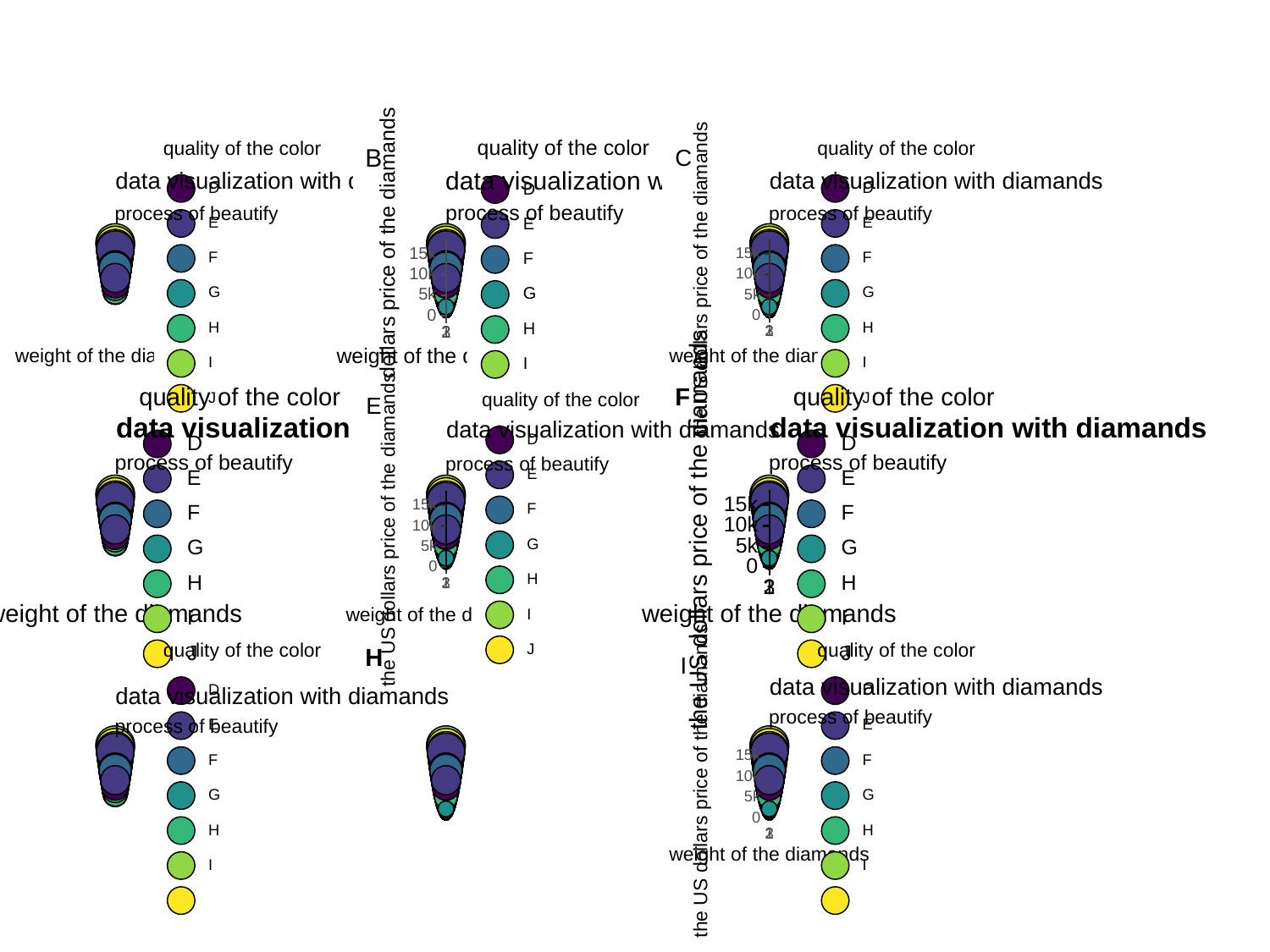

#

quality of the color
quality of the color
quality of the color

B
C

data visualization with diamands
data visualization with diamands
data visualization with diamands

D
D
D
process of beautify
process of beautify
process of beautify

E
E
E

15k
15k

F
F

F

10k

10k

the US dollars price of the diamands

the US dollars price of the diamands

G
G

G

5k

5k

0

0

H
H
H
3
1
2
3
1
2

weight of the diamands
weight of the diamands
weight of the diamands

I
I
I

quality of the color
quality of the color
F
quality of the color
J
J
J
E
data visualization with diamands
data visualization with diamands
data visualization with diamands

D
D
D
process of beautify
process of beautify
process of beautify

E
E
E

15k

15k

F

F
F

10k

the US dollars price of the diamands

10k

the US dollars price of the diamands

5k

G

G
G

5k

0

0

H
H
H
3
1
2
3
1
2

weight of the diamands
weight of the diamands

weight of the diamands
I
I
I

quality of the color
quality of the color
J
J
J
H
I

data visualization with diamands
D
D
data visualization with diamands
process of beautify

process of beautify
E
E

15k

F
F

10k

the US dollars price of the diamands

G
G

5k

0

H
H
3
1
2
weight of the diamands

I
I